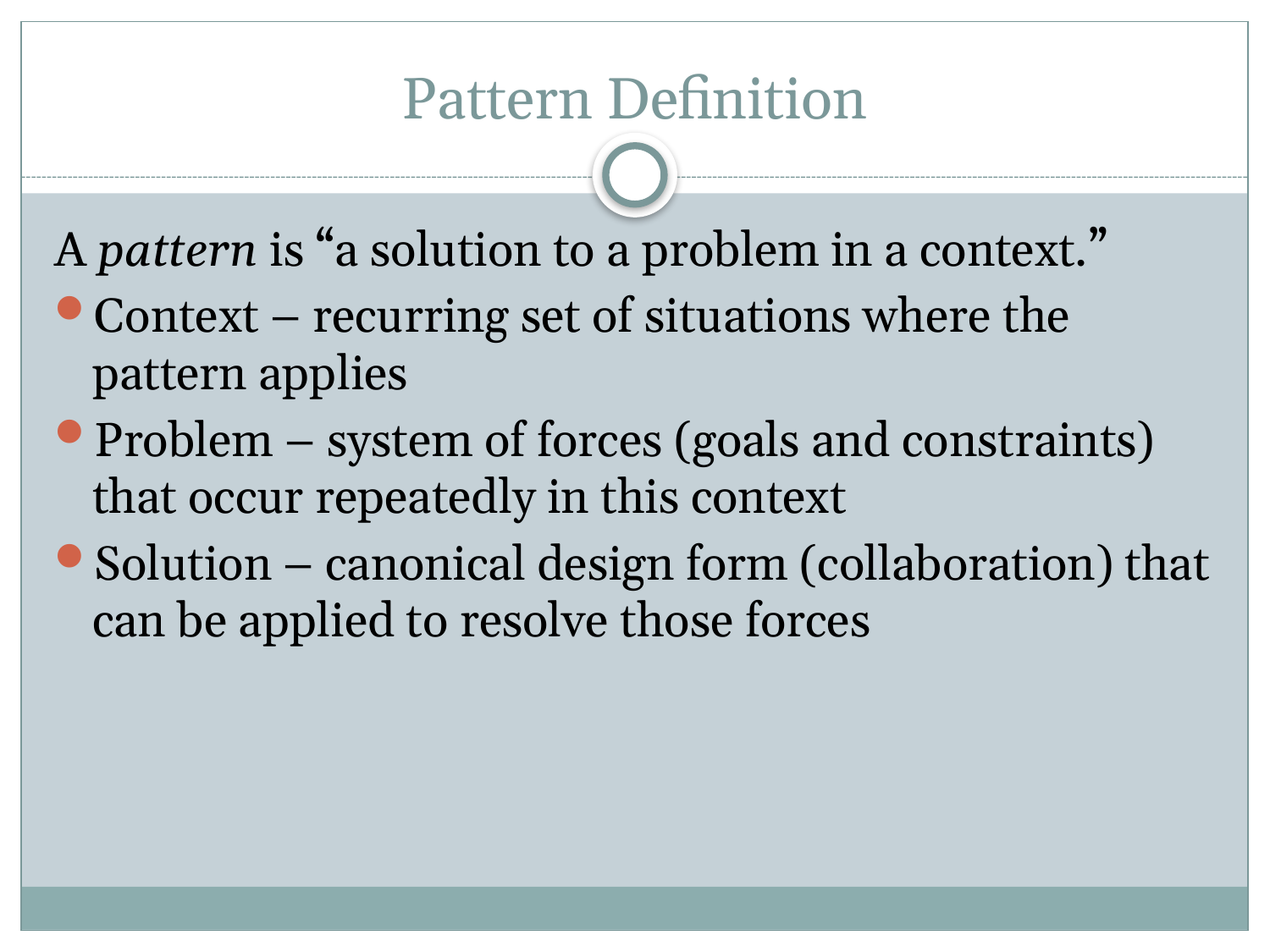

# Pattern Definition
A pattern is “a solution to a problem in a context.”
Context – recurring set of situations where the pattern applies
Problem – system of forces (goals and constraints) that occur repeatedly in this context
Solution – canonical design form (collaboration) that can be applied to resolve those forces